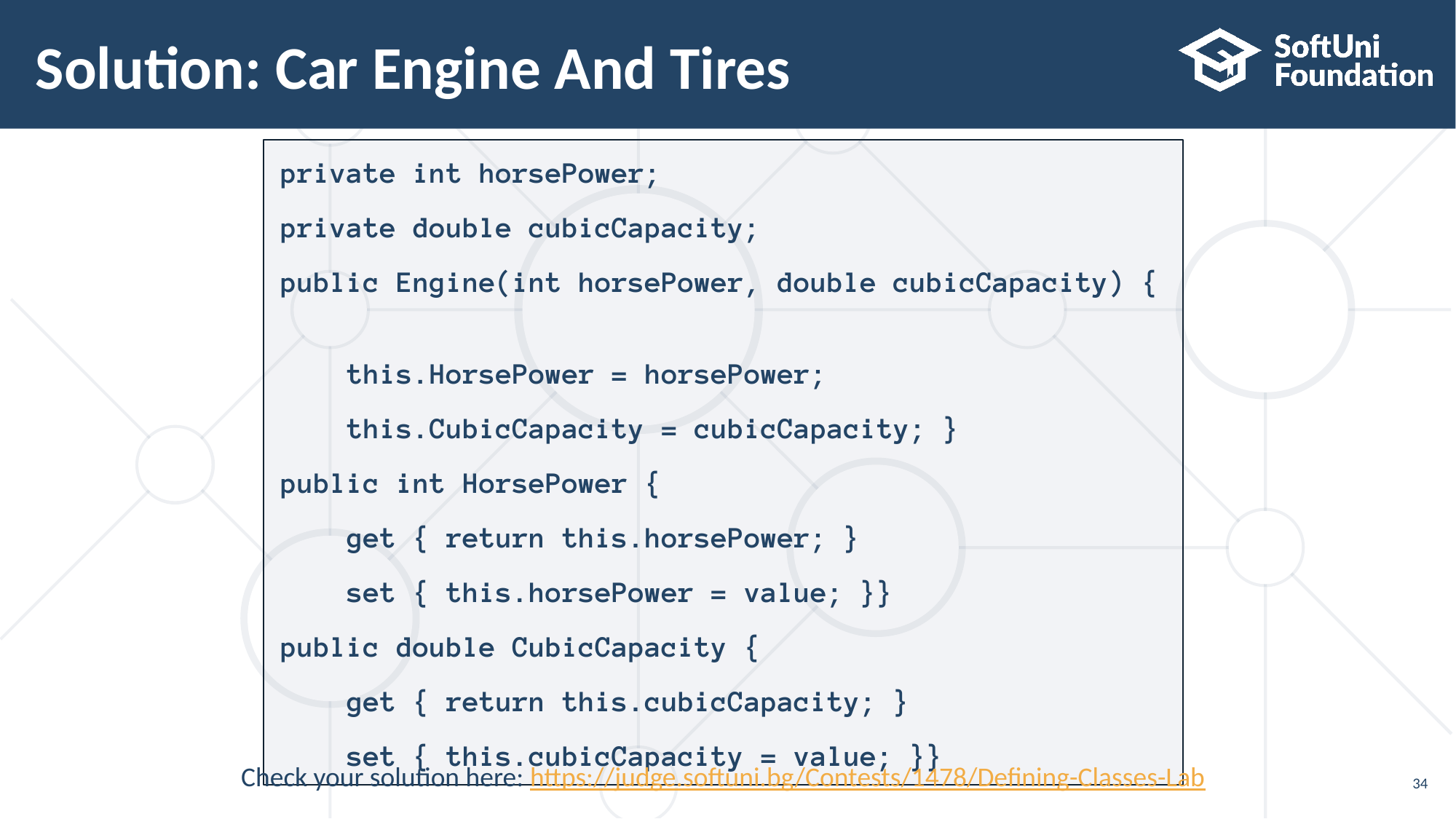

# Solution: Car Engine And Tires
private int horsePower;
private double cubicCapacity;
public Engine(int horsePower, double cubicCapacity) {
    this.HorsePower = horsePower;
    this.CubicCapacity = cubicCapacity; }
public int HorsePower {
    get { return this.horsePower; }
    set { this.horsePower = value; }}
public double CubicCapacity {
    get { return this.cubicCapacity; }
    set { this.cubicCapacity = value; }}
Check your solution here: https://judge.softuni.bg/Contests/1478/Defining-Classes-Lab
34